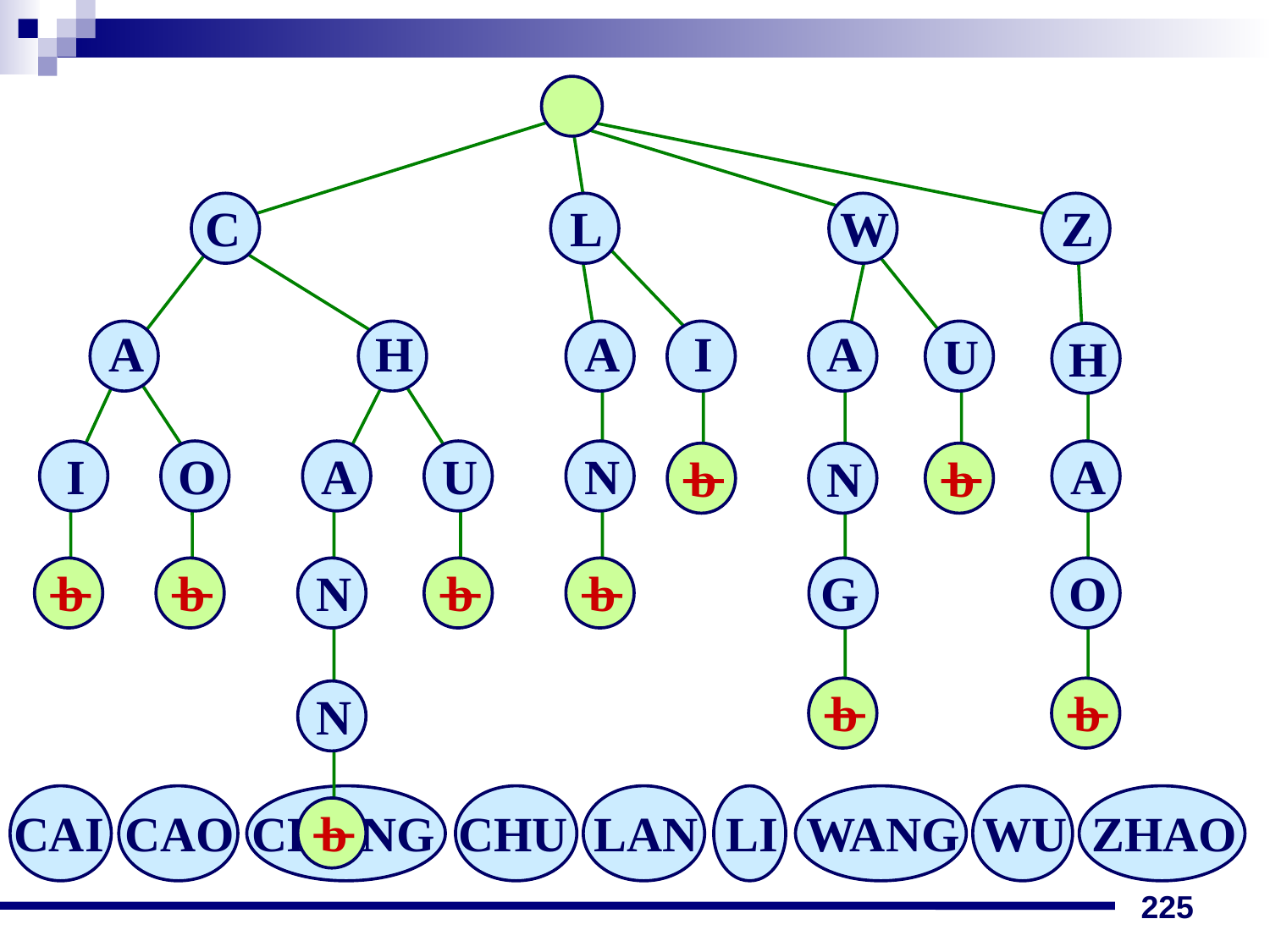

C

L

W

Z

A

H

A

I

A

U

H

I

O

A

U

N

A

b

N

b

b

b

N

b

b

G

O

b

b

N

CAI

CAO

CHANG

CHU

LAN

LI

WANG

WU

ZHAO
b

225